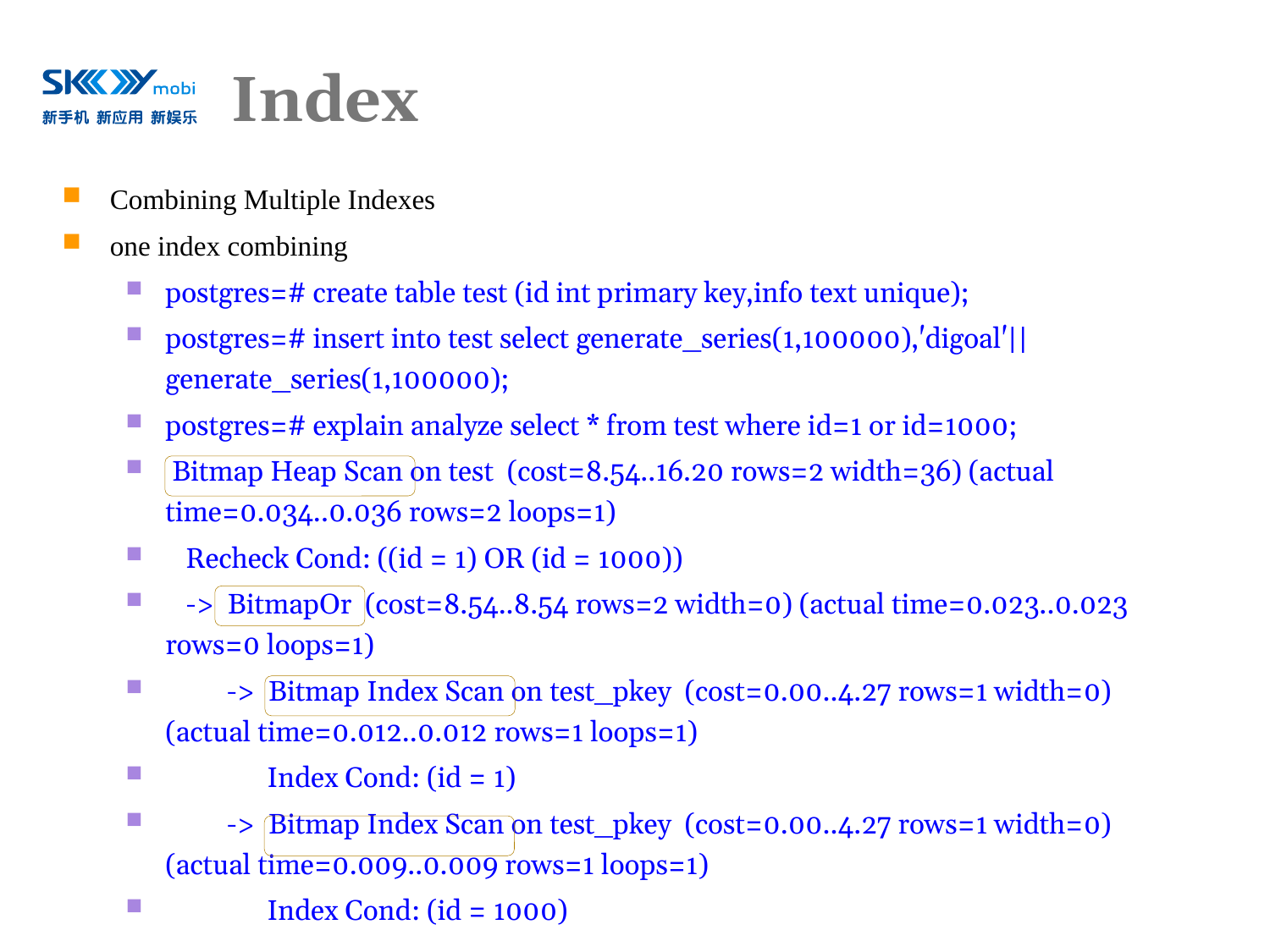

# Index
Combining Multiple Indexes
one index combining
postgres=# create table test (id int primary key,info text unique);
postgres=# insert into test select generate_series(1,100000),'digoal'||generate_series(1,100000);
postgres=# explain analyze select * from test where id=1 or id=1000;
 Bitmap Heap Scan on test  (cost=8.54..16.20 rows=2 width=36) (actual time=0.034..0.036 rows=2 loops=1)
   Recheck Cond: ((id = 1) OR (id = 1000))
   ->  BitmapOr  (cost=8.54..8.54 rows=2 width=0) (actual time=0.023..0.023 rows=0 loops=1)
         ->  Bitmap Index Scan on test_pkey  (cost=0.00..4.27 rows=1 width=0) (actual time=0.012..0.012 rows=1 loops=1)
               Index Cond: (id = 1)
         ->  Bitmap Index Scan on test_pkey  (cost=0.00..4.27 rows=1 width=0) (actual time=0.009..0.009 rows=1 loops=1)
               Index Cond: (id = 1000)